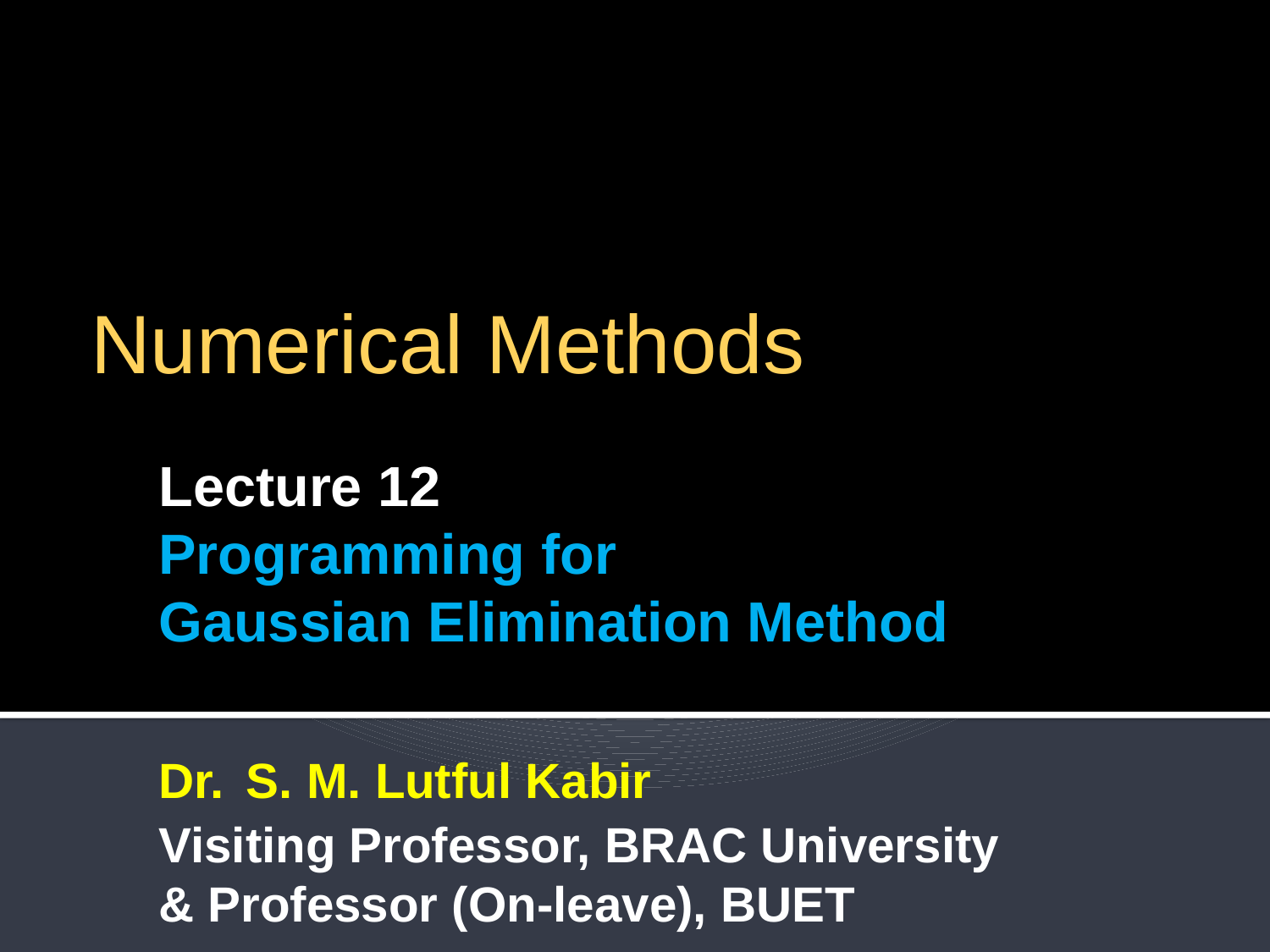

Numerical Methods
Lecture 12
Programming for
Gaussian Elimination Method
Dr. S. M. Lutful Kabir
Visiting Professor, BRAC University
& Professor (On-leave), BUET